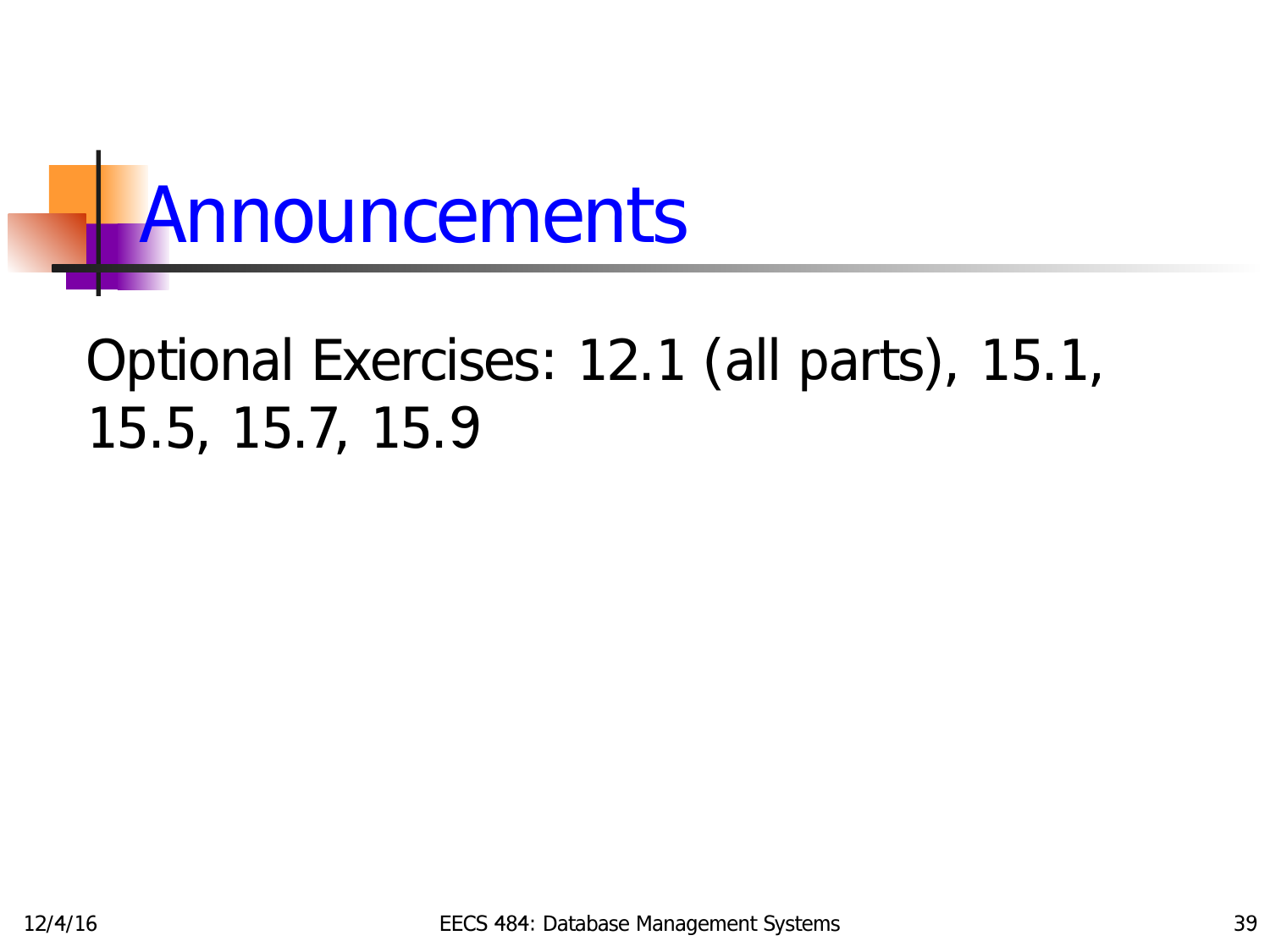

# Announcements
Optional Exercises: 12.1 (all parts), 15.1, 15.5, 15.7, 15.9

12/4/16
EECS 484: Database Management Systems
39